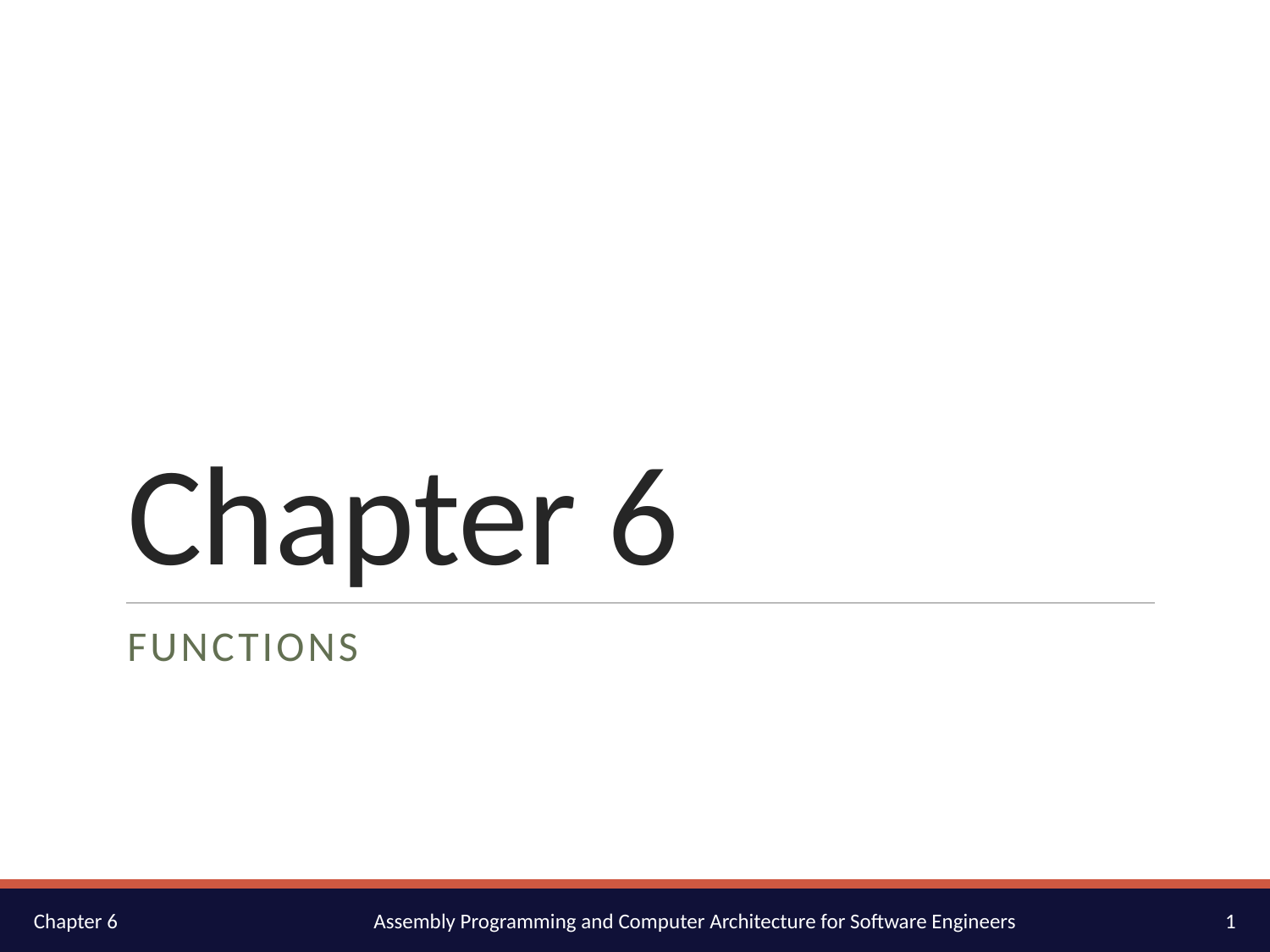

# Chapter 6
Functions
1
Chapter 6
Assembly Programming and Computer Architecture for Software Engineers